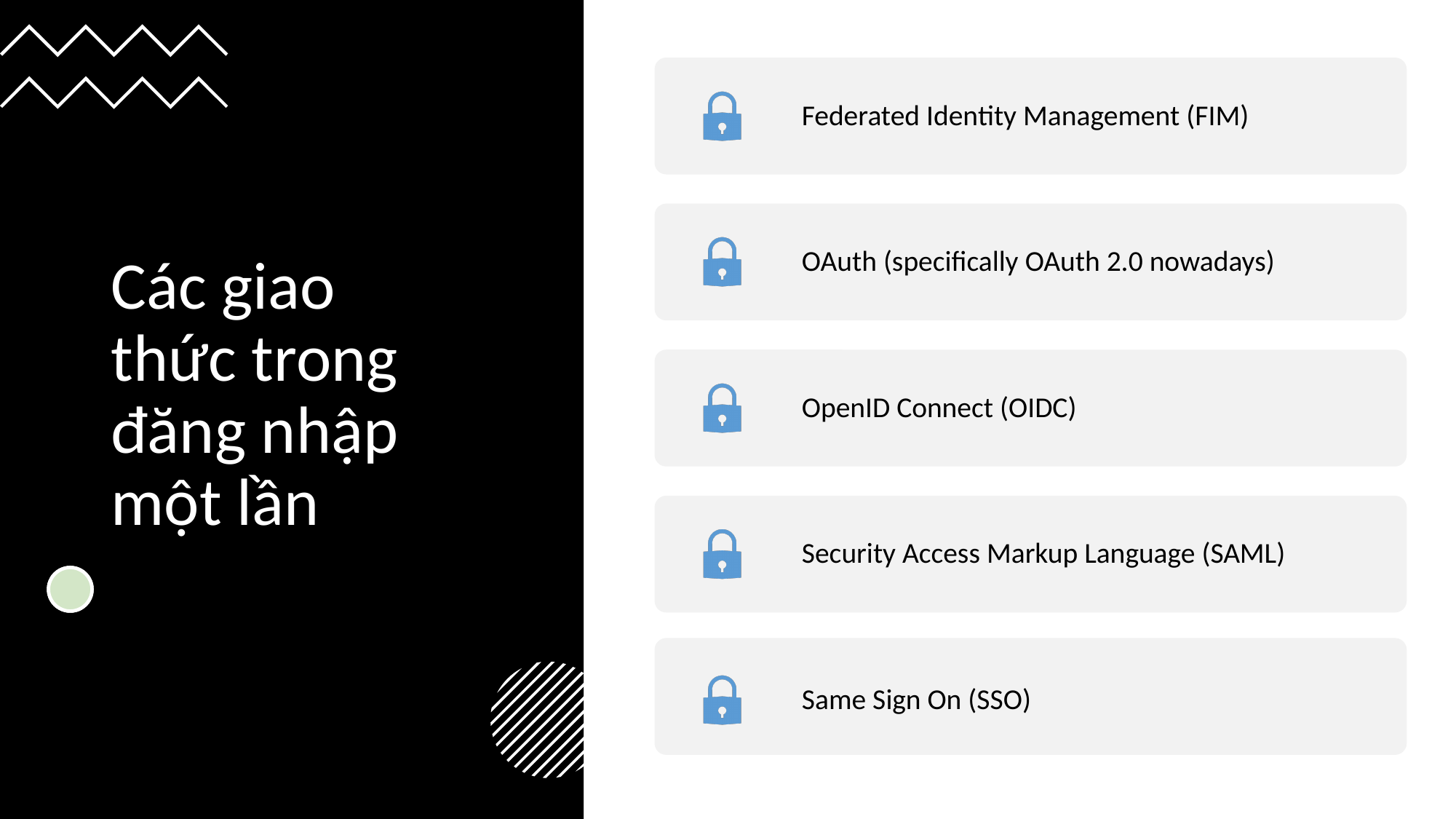

Federated Identity Management (FIM)

OAuth (specifically OAuth 2.0 nowadays)

OpenID Connect (OIDC)

Security Access Markup Language (SAML)

Same Sign On (SSO)

# Các giao thức trong đăng nhập một lần